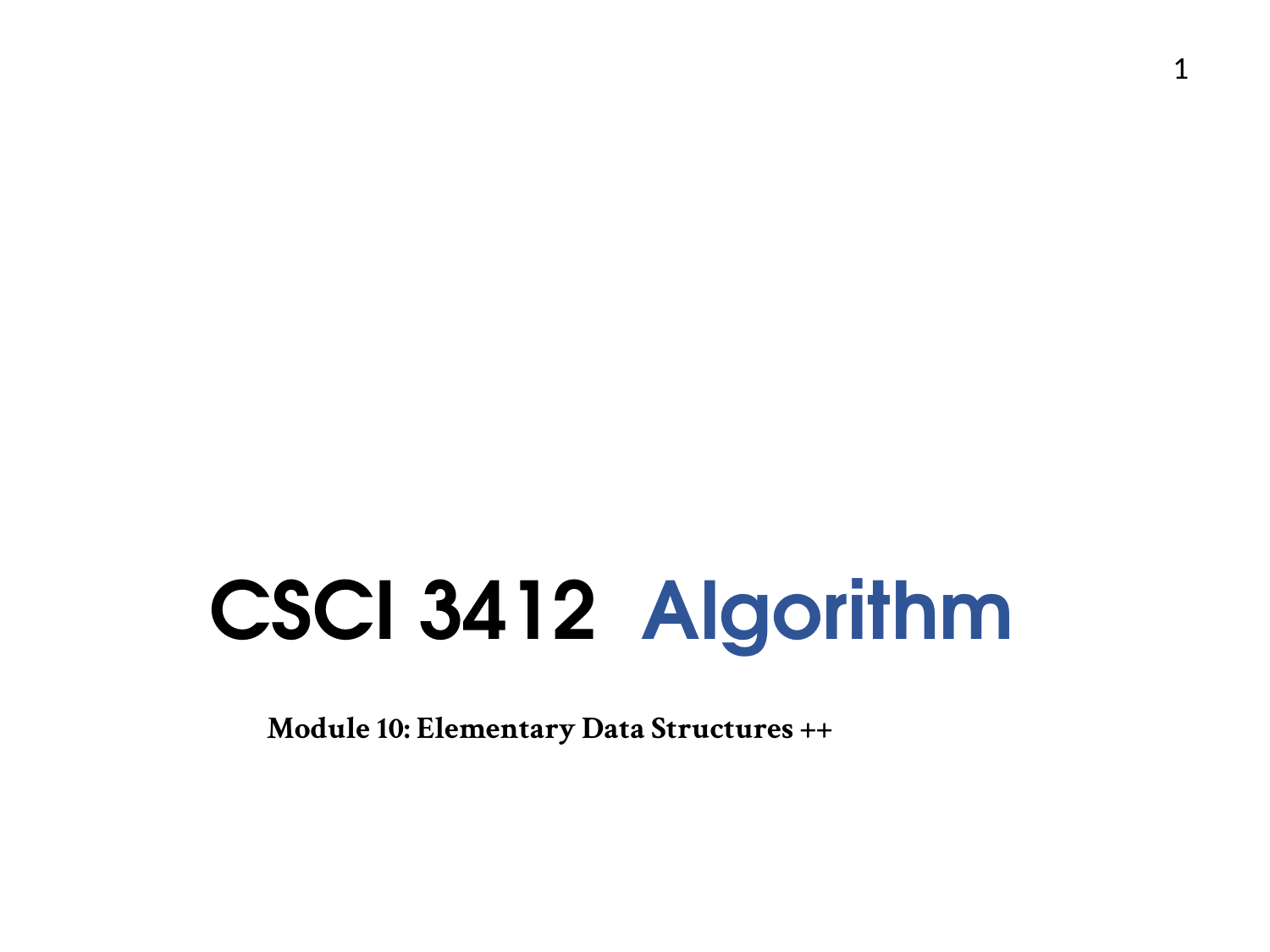

1
# CSCI 3412  Algorithm

Module 10: Elementary Data Structures ++